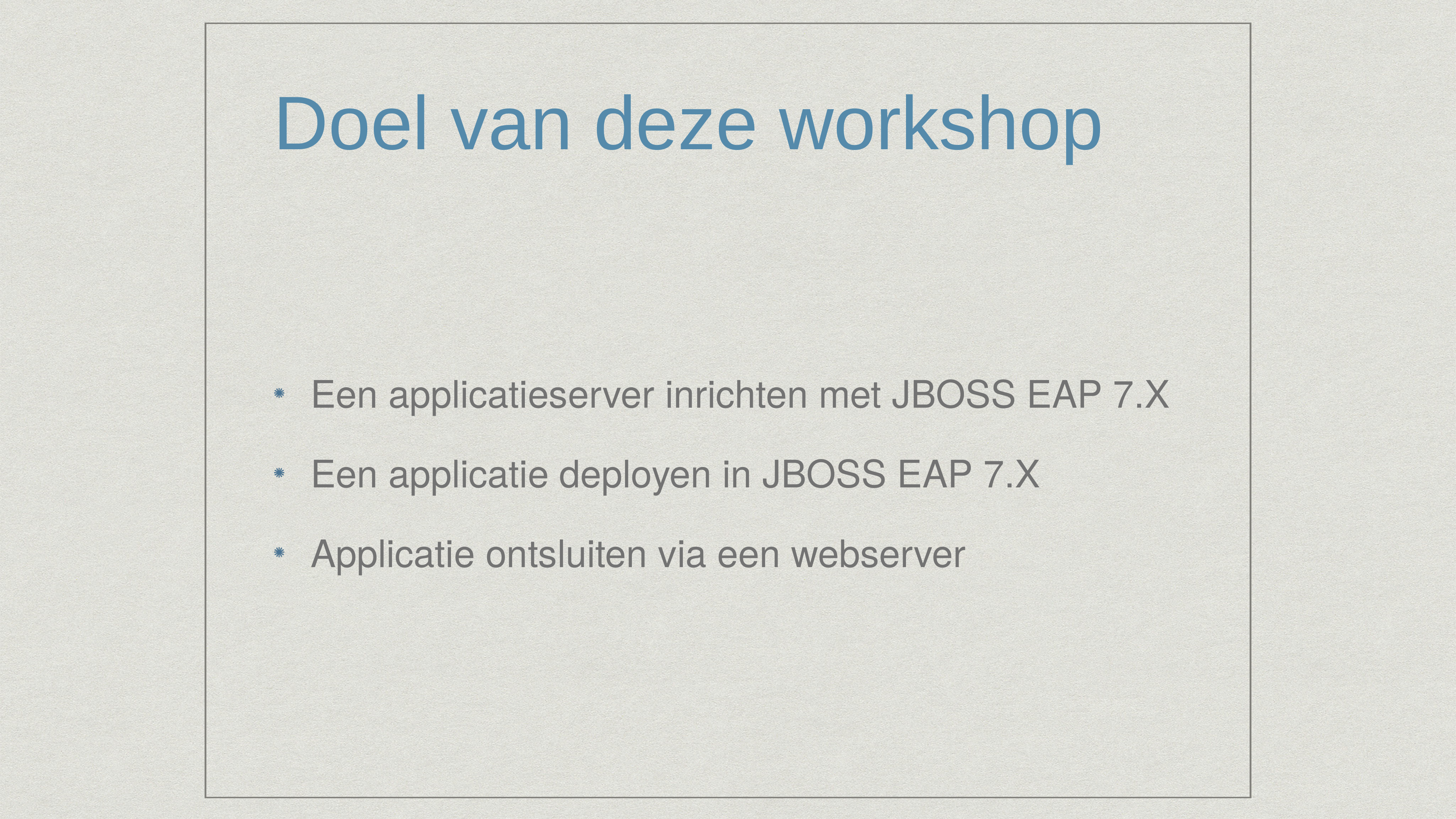

# Doel van deze workshop
Een applicatieserver inrichten met JBOSS EAP 7.X
Een applicatie deployen in JBOSS EAP 7.X
Applicatie ontsluiten via een webserver